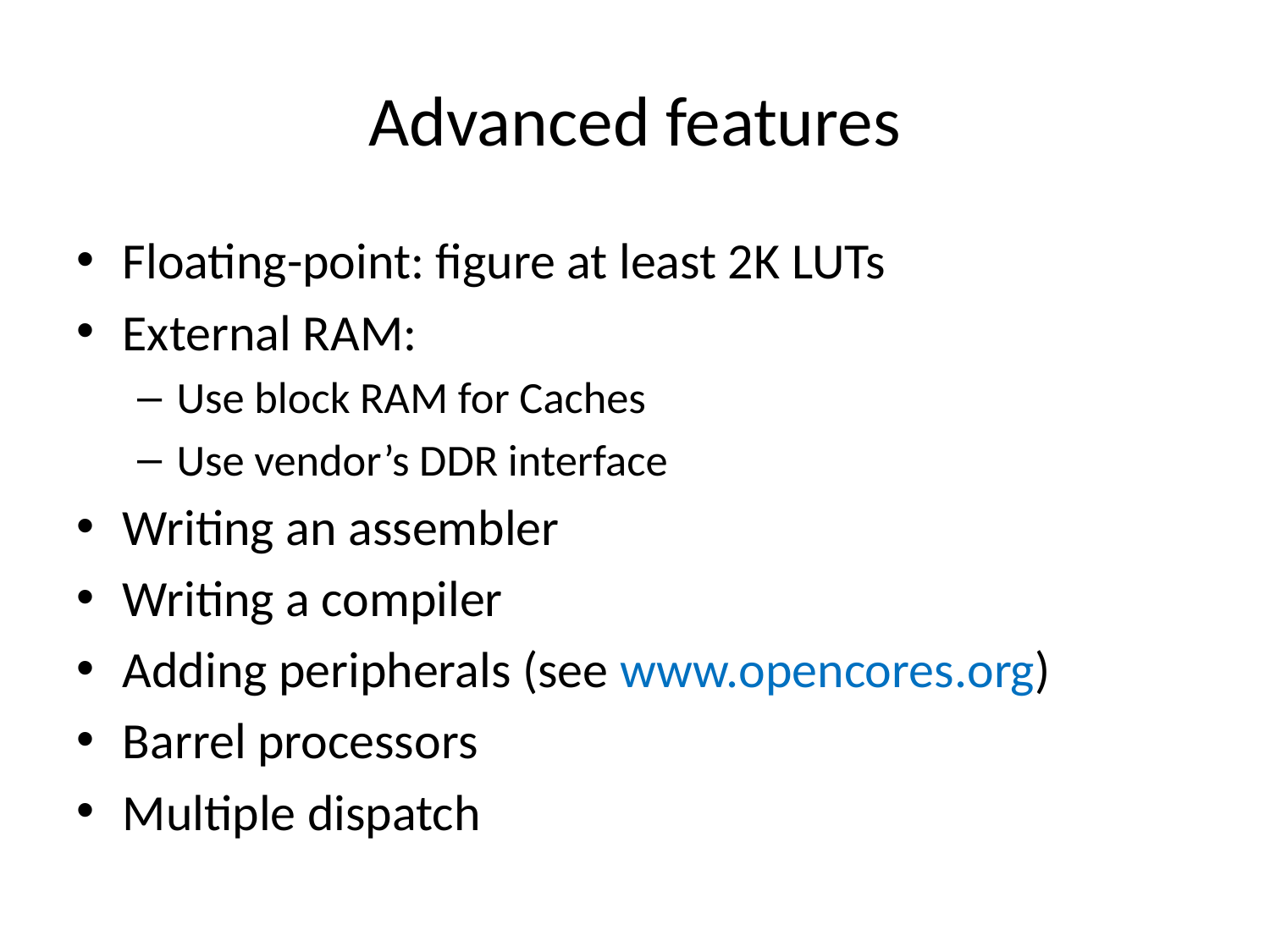

# Advanced features
Floating-point: figure at least 2K LUTs
External RAM:
Use block RAM for Caches
Use vendor’s DDR interface
Writing an assembler
Writing a compiler
Adding peripherals (see www.opencores.org)
Barrel processors
Multiple dispatch